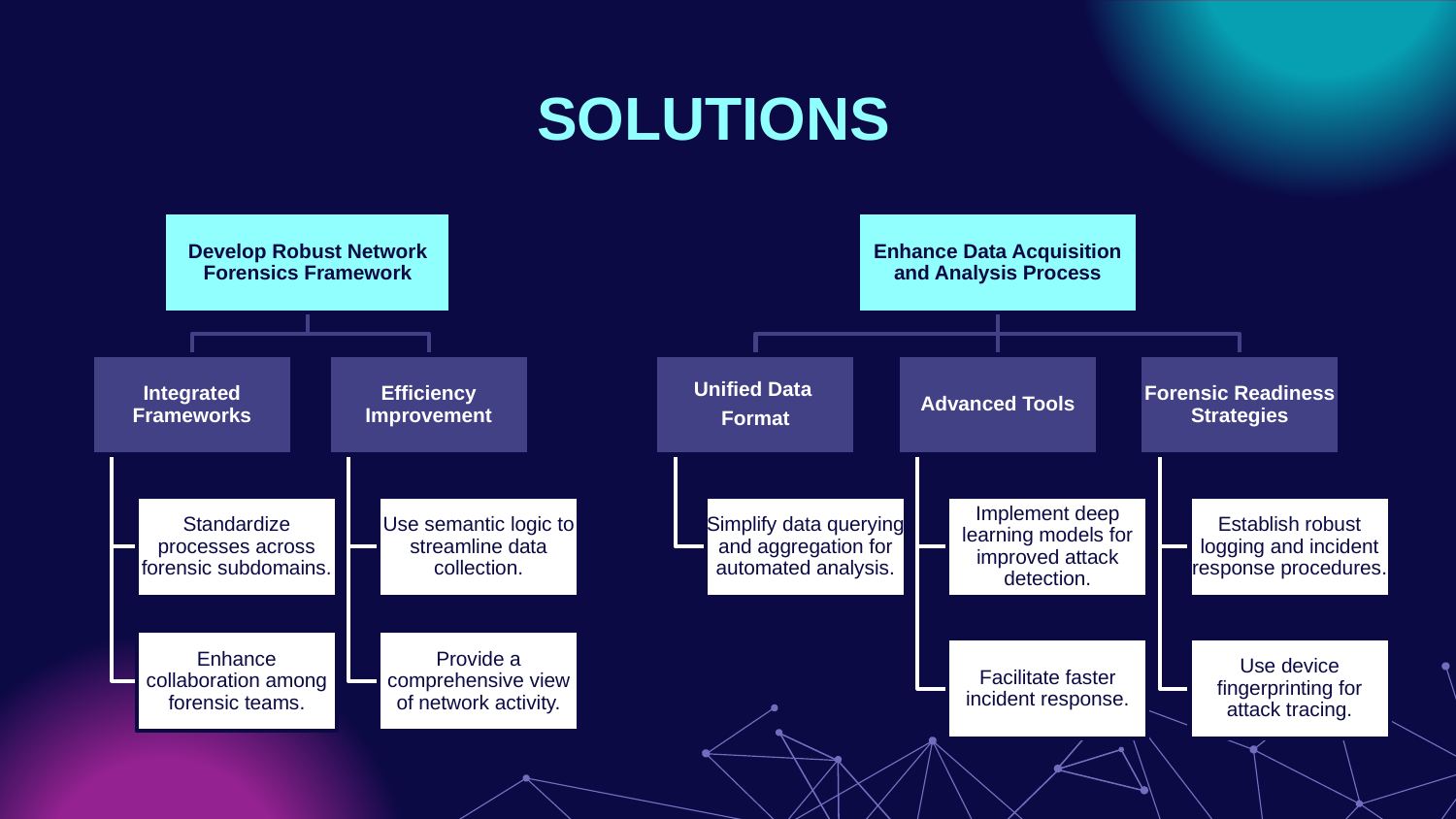

# SOLUTIONS
Develop Robust Network Forensics Framework
Integrated Frameworks
Standardize processes across forensic subdomains.
Enhance collaboration among forensic teams.
Efficiency Improvement
Use semantic logic to streamline data collection.
Provide a comprehensive view of network activity.
Enhance Data Acquisition and Analysis Process
Unified Data
Format
Simplify data querying and aggregation for automated analysis.
Advanced Tools
Implement deep learning models for improved attack detection.
Facilitate faster incident response.
Forensic Readiness Strategies
Establish robust logging and incident response procedures.
Use device fingerprinting for attack tracing.